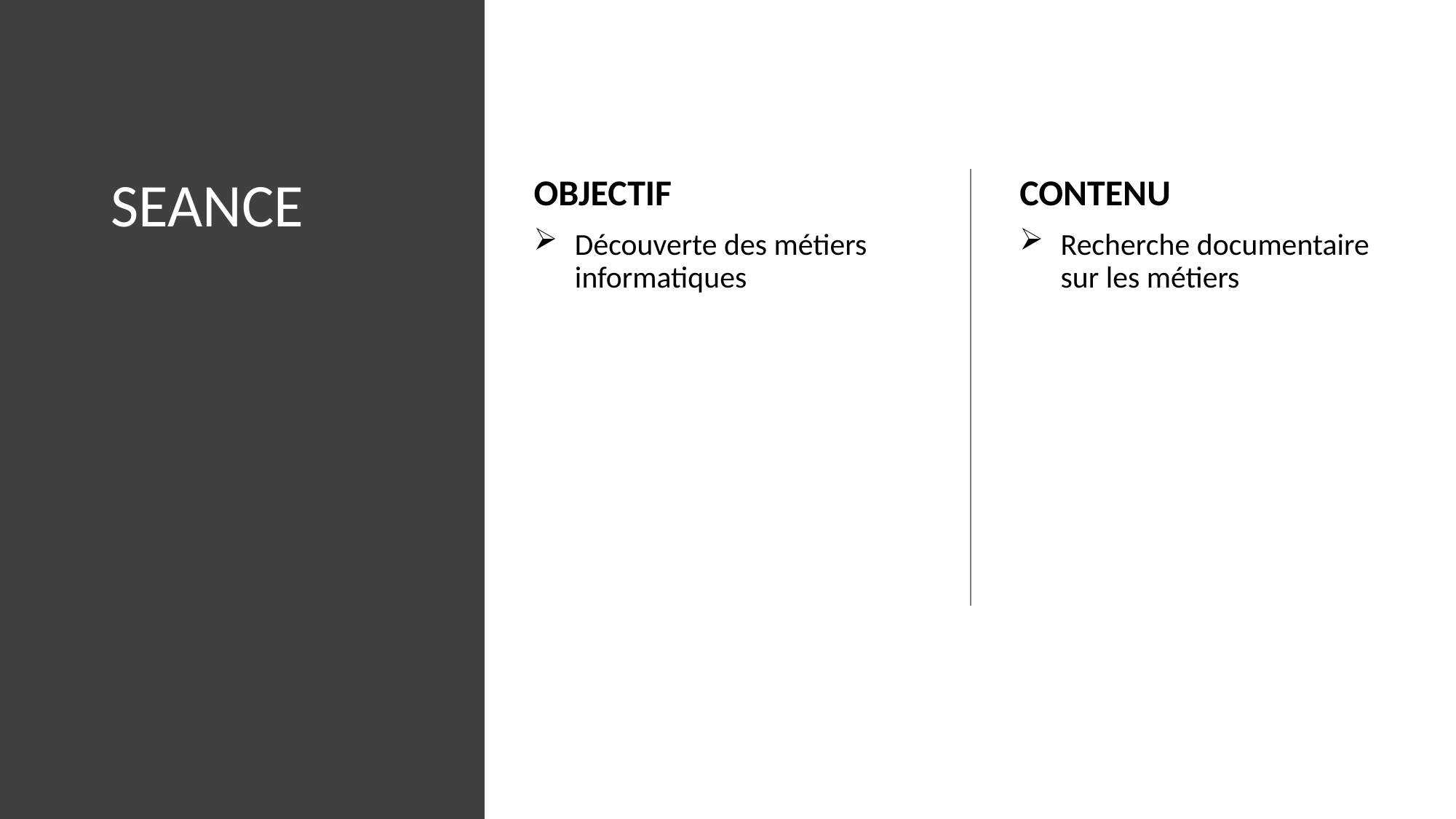

# SEANCE
OBJECTIF
Découverte des métiers informatiques
CONTENU
Recherche documentaire sur les métiers